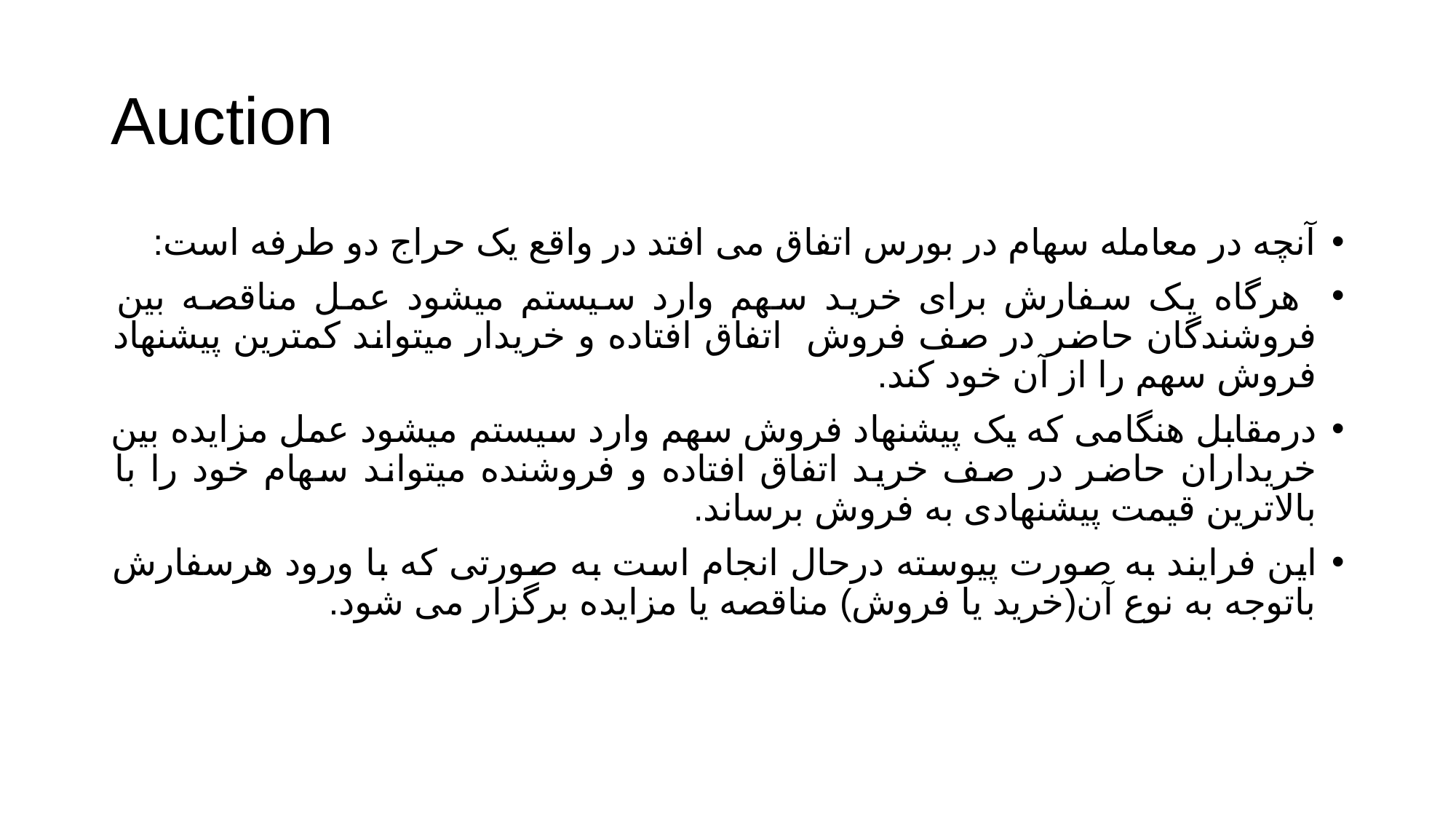

# Auction
آنچه در معامله سهام در بورس اتفاق می افتد در واقع یک حراج دو طرفه است:
 هرگاه یک سفارش برای خرید سهم وارد سیستم میشود عمل مناقصه بین فروشندگان حاضر در صف فروش  اتفاق افتاده و خریدار میتواند کمترین پیشنهاد فروش سهم را از آن خود کند.
درمقابل هنگامی که یک پیشنهاد فروش سهم وارد سیستم میشود عمل مزایده بین خریداران حاضر در صف خرید اتفاق افتاده و فروشنده میتواند سهام خود را با بالاترین قیمت پیشنهادی به فروش برساند.
این فرایند به صورت پیوسته درحال انجام است به صورتی که با ورود هرسفارش باتوجه به نوع آن(خرید یا فروش) مناقصه یا مزایده برگزار می شود.